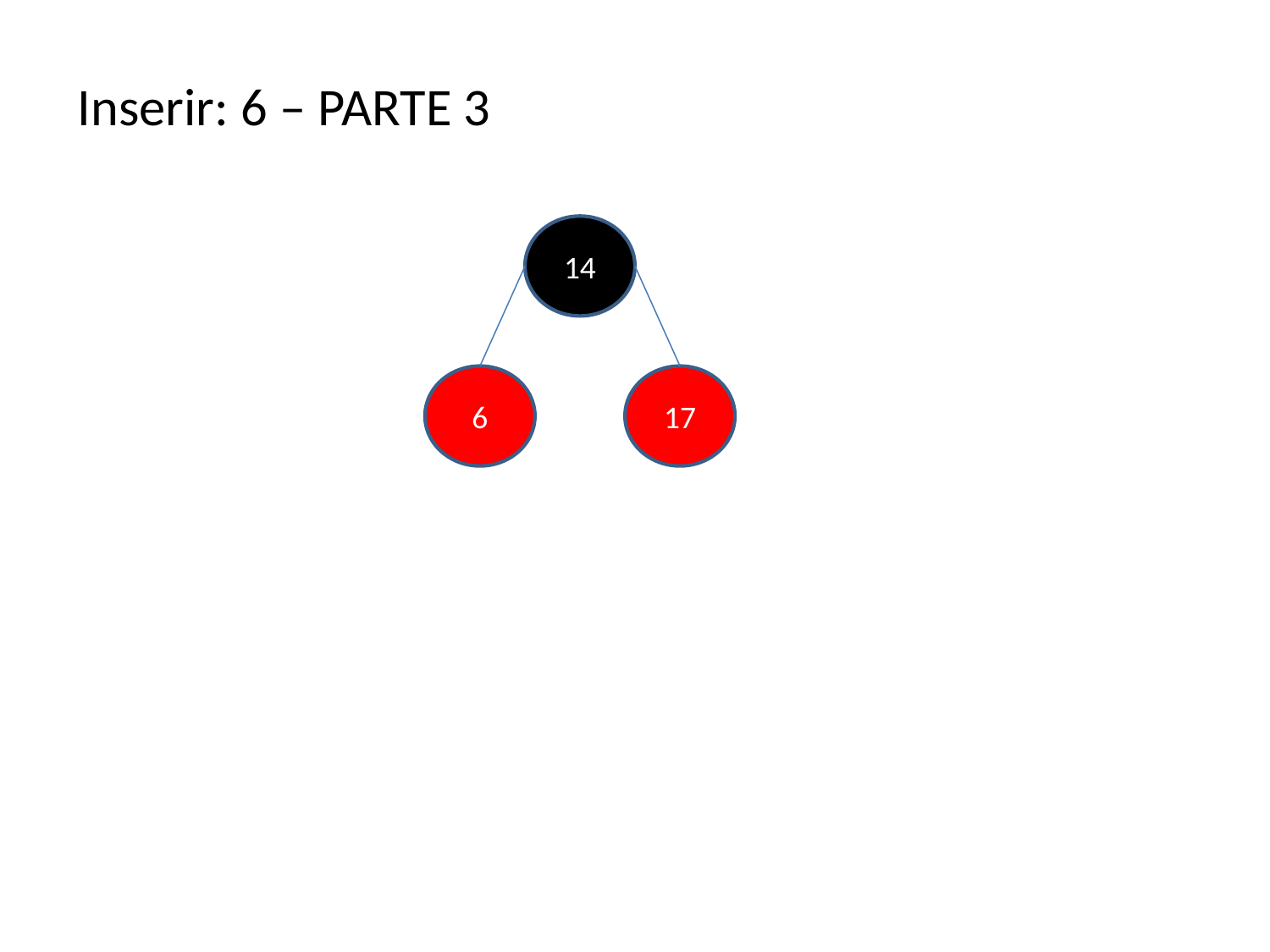

Inserir: 6 – PARTE 3
14
6
17